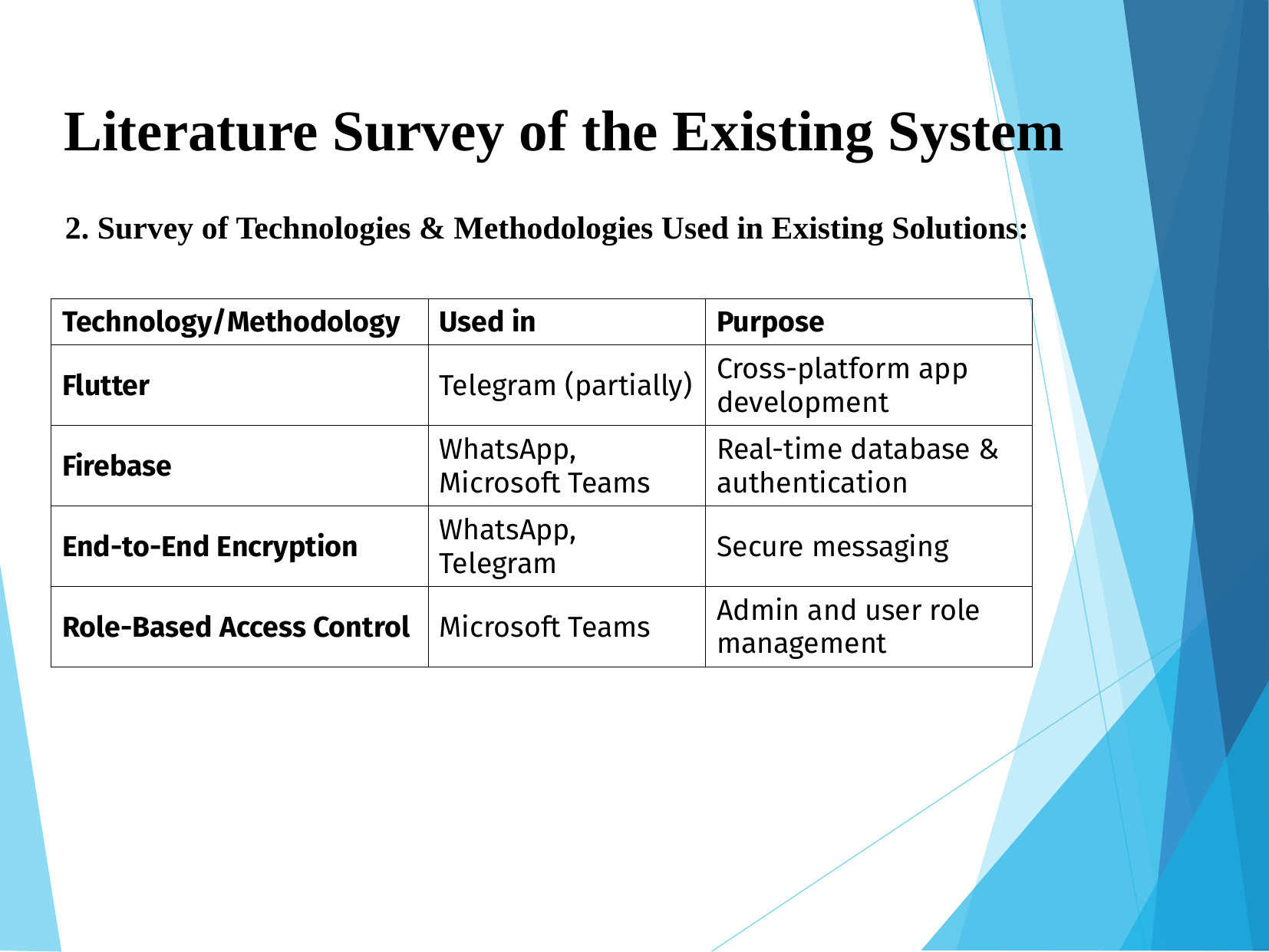

Literature Survey of the Existing System
2. Survey of Technologies & Methodologies Used in Existing Solutions:

| Technology/Methodology | Used in | Purpose |
| --- | --- | --- |
| Flutter | Telegram (partially) | Cross-platform app development |
| Firebase | WhatsApp, Microsoft Teams | Real-time database & authentication |
| End-to-End Encryption | WhatsApp, Telegram | Secure messaging |
| Role-Based Access Control | Microsoft Teams | Admin and user role management |